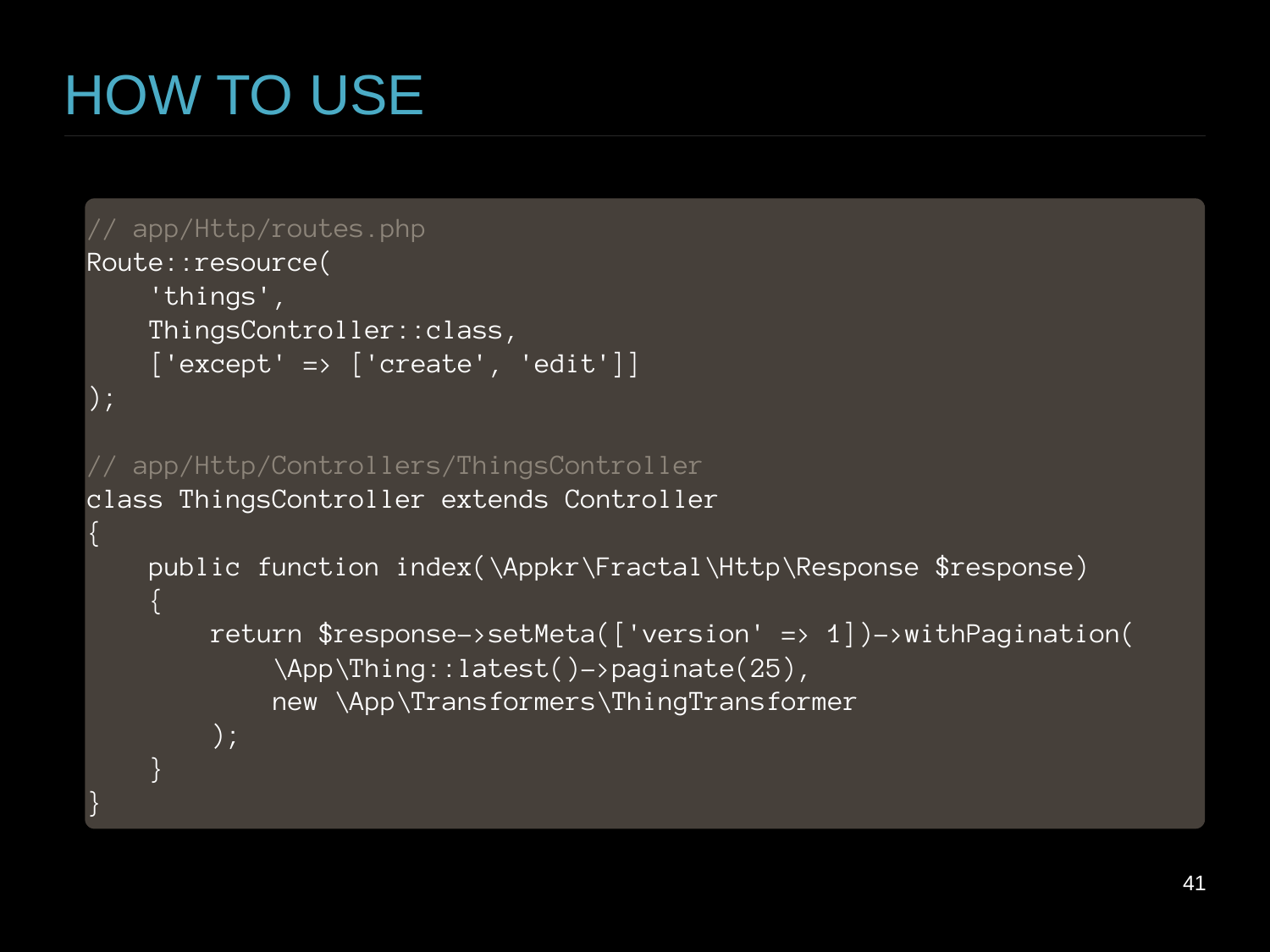

# HOW TO USE
// app/Http/routes.php
Route::resource(
    'things',
    ThingsController::class,
    ['except' => ['create', 'edit']]
);

// app/Http/Controllers/ThingsController
class ThingsController extends Controller
{
    public function index(\Appkr\Fractal\Http\Response $response)
    {
        return $response->setMeta(['version' => 1])->withPagination(
            \App\Thing::latest()->paginate(25),
            new \App\Transformers\ThingTransformer
        );
    }
}
41